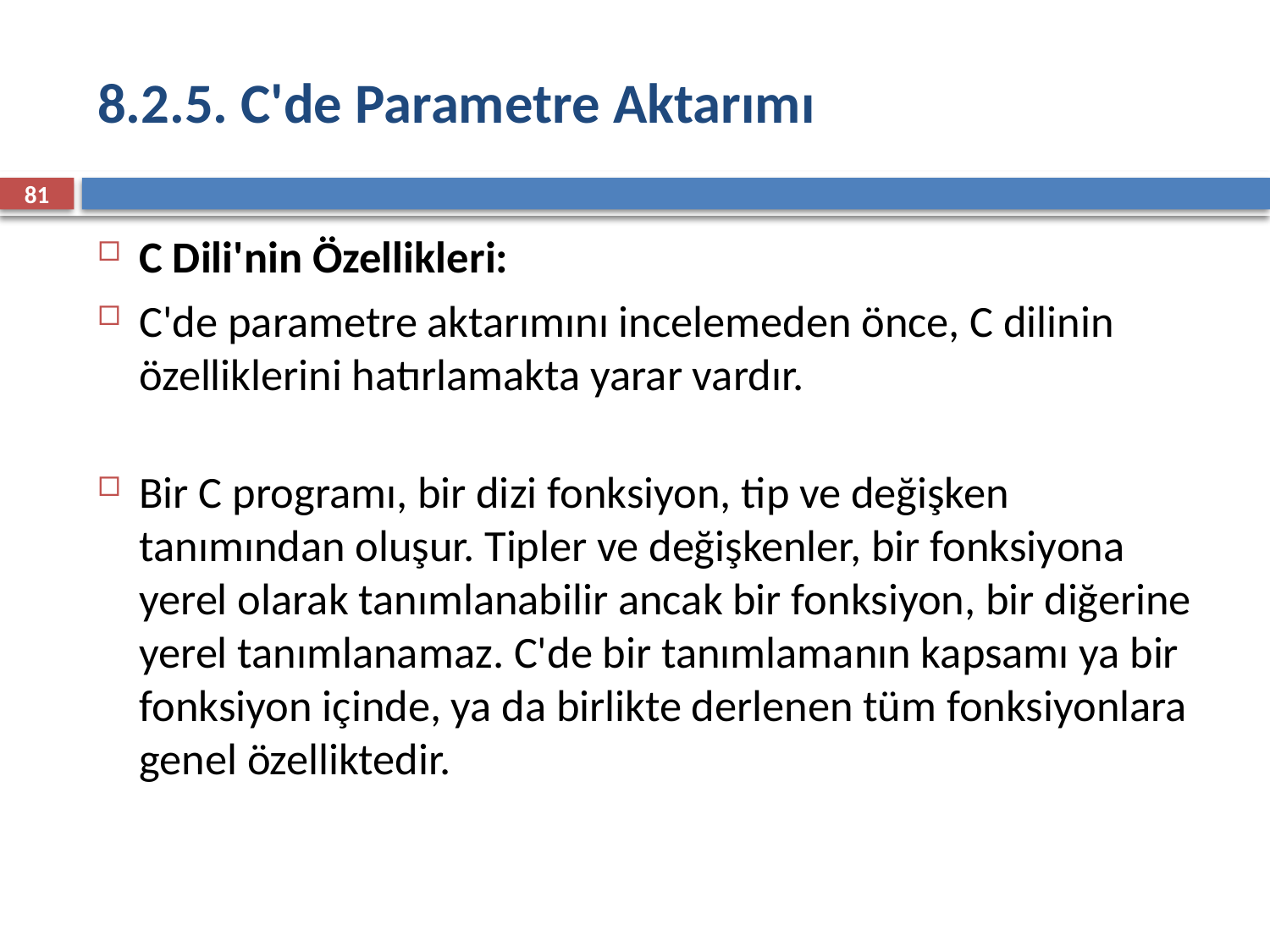

# 8.2.5. C'de Parametre Aktarımı
81
C Dili'nin Özellikleri:
C'de parametre aktarımını incelemeden önce, C dilinin özelliklerini hatırlamakta yarar vardır.
Bir C programı, bir dizi fonksiyon, tip ve değişken tanımından oluşur. Tipler ve değişkenler, bir fonksiyona yerel olarak tanımlanabilir ancak bir fonksiyon, bir diğerine yerel tanımlanamaz. C'de bir tanımlamanın kapsamı ya bir fonksiyon içinde, ya da birlikte derlenen tüm fonksiyonlara genel özelliktedir.